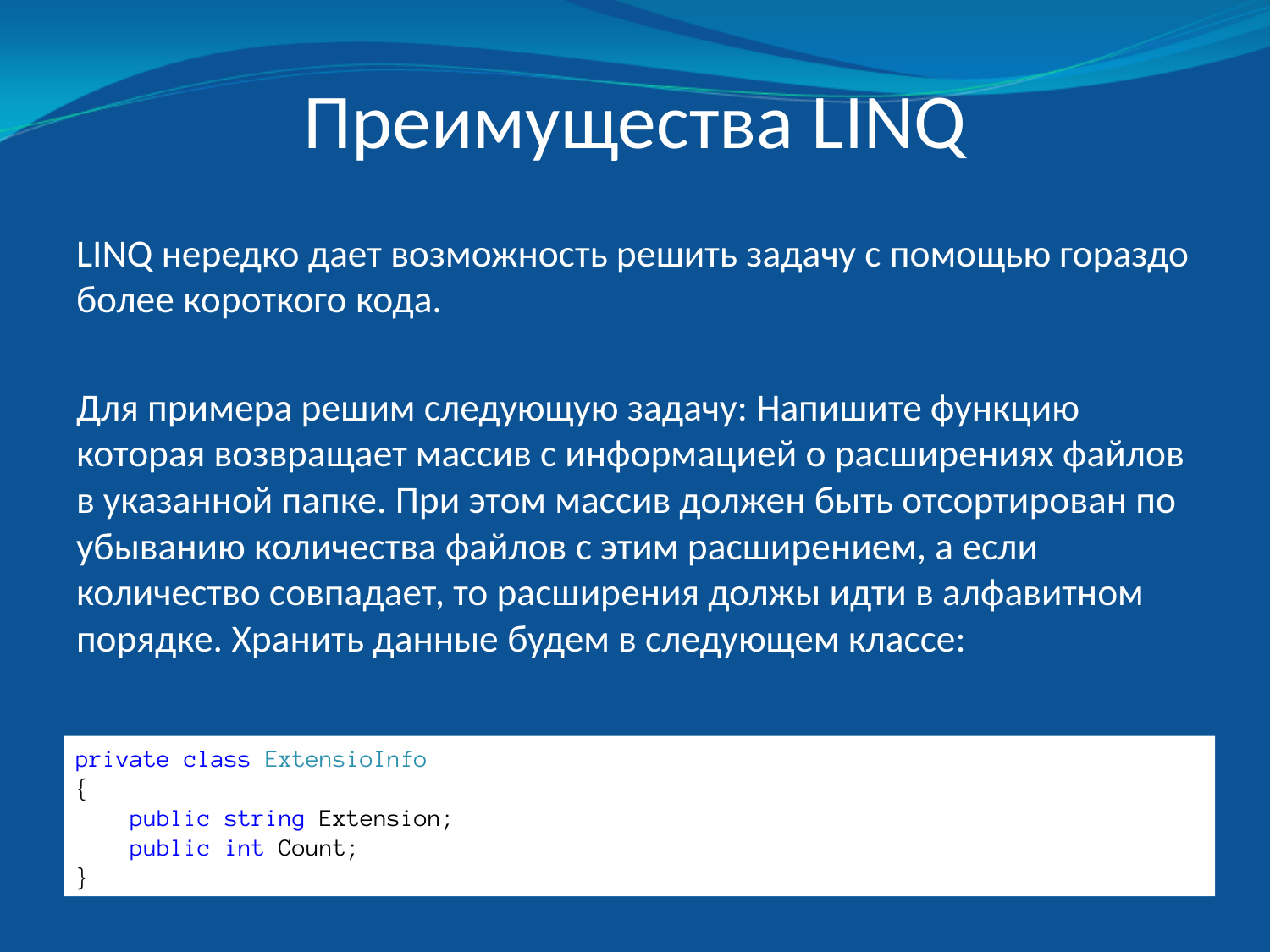

# Преимущества LINQ
LINQ нередко дает возможность решить задачу с помощью гораздо более короткого кода.

Для примера решим следующую задачу: Напишите функцию которая возвращает массив с информацией о расширениях файлов в указанной папке. При этом массив должен быть отсортирован по убыванию количества файлов с этим расширением, а если количество совпадает, то расширения должы идти в алфавитном порядке. Хранить данные будем в следующем классе:
private class ExtensioInfo
{
    public string Extension;
    public int Count;
}